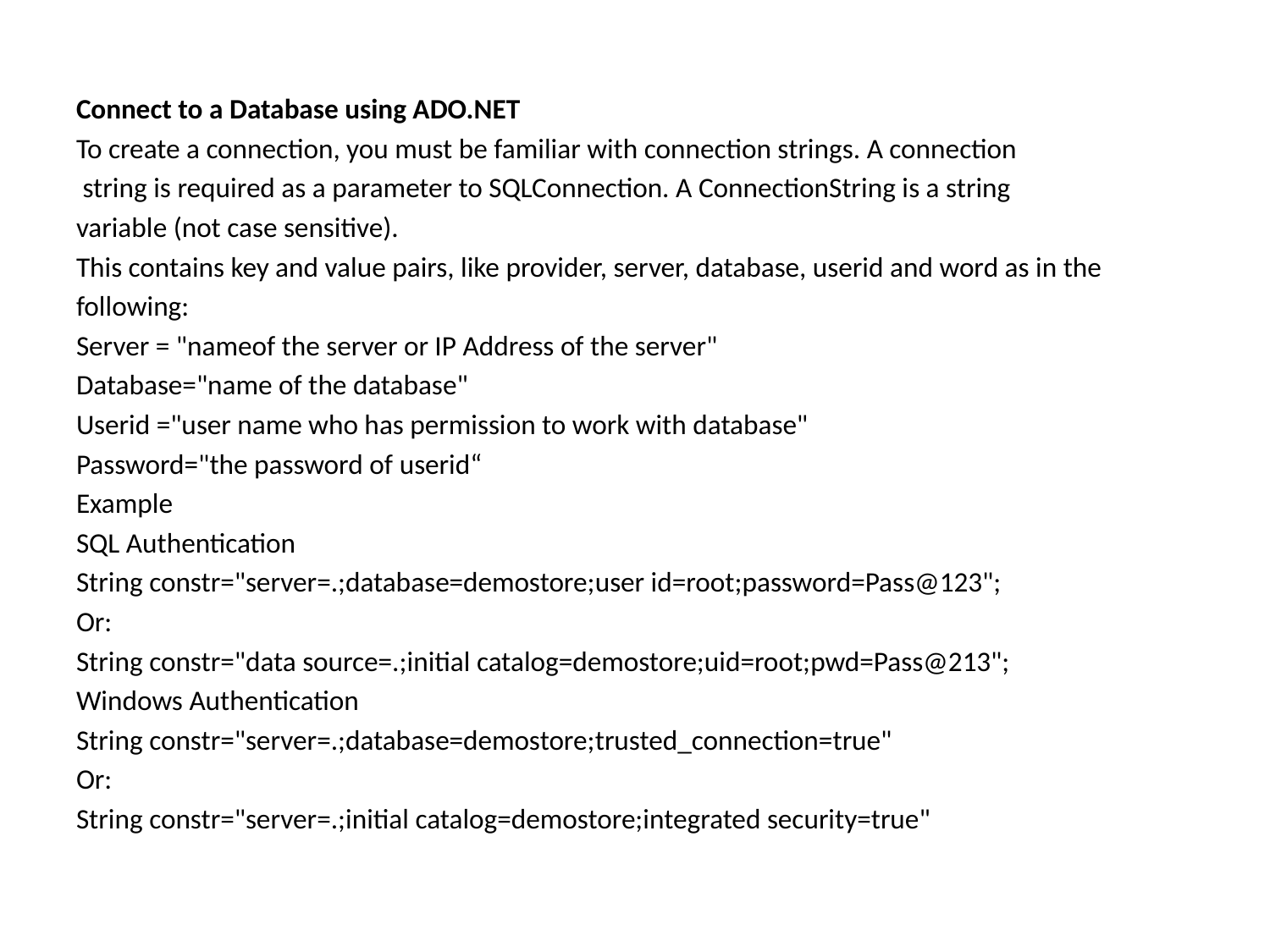

Connect to a Database using ADO.NET
To create a connection, you must be familiar with connection strings. A connection
 string is required as a parameter to SQLConnection. A ConnectionString is a string
variable (not case sensitive).
This contains key and value pairs, like provider, server, database, userid and word as in the
following:
Server = "nameof the server or IP Address of the server"
Database="name of the database"
Userid ="user name who has permission to work with database"
Password="the password of userid“
Example
SQL Authentication
String constr="server=.;database=demostore;user id=root;password=Pass@123";
Or:
String constr="data source=.;initial catalog=demostore;uid=root;pwd=Pass@213";
Windows Authentication
String constr="server=.;database=demostore;trusted_connection=true"
Or:
String constr="server=.;initial catalog=demostore;integrated security=true"